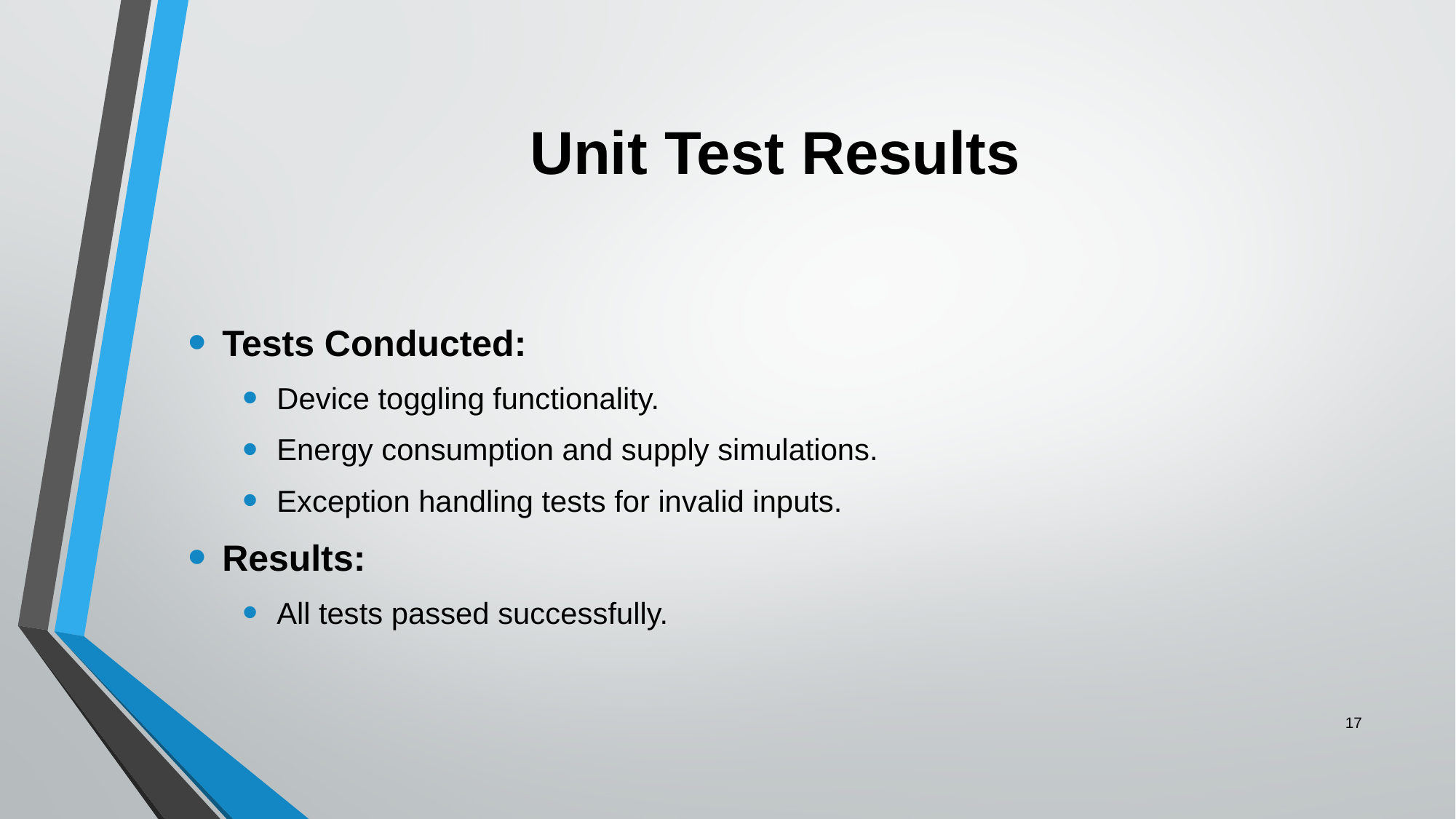

# Unit Test Results
Tests Conducted:
Device toggling functionality.
Energy consumption and supply simulations.
Exception handling tests for invalid inputs.
Results:
All tests passed successfully.

17